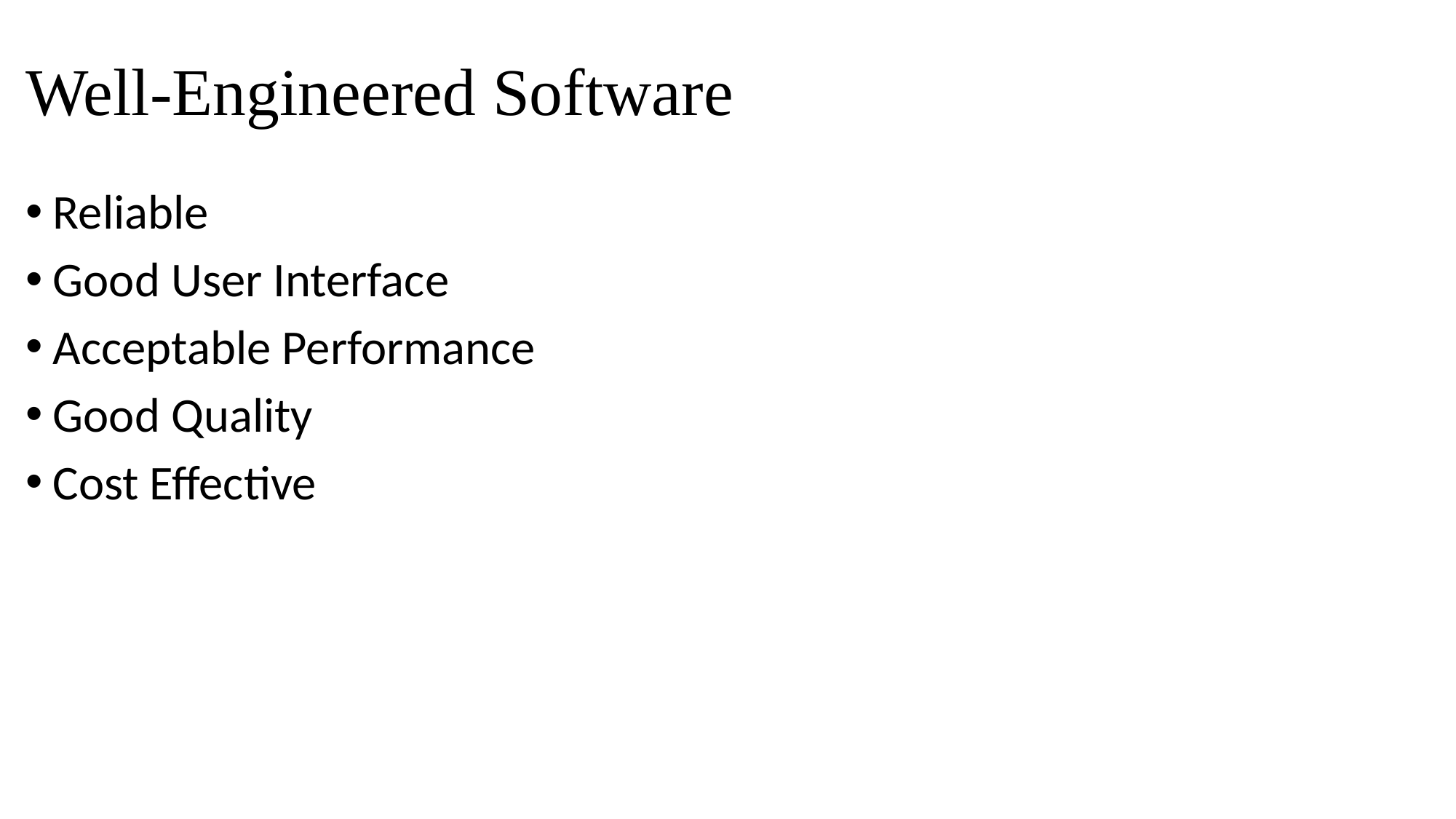

# Well-Engineered Software
Reliable
Good User Interface
Acceptable Performance
Good Quality
Cost Effective